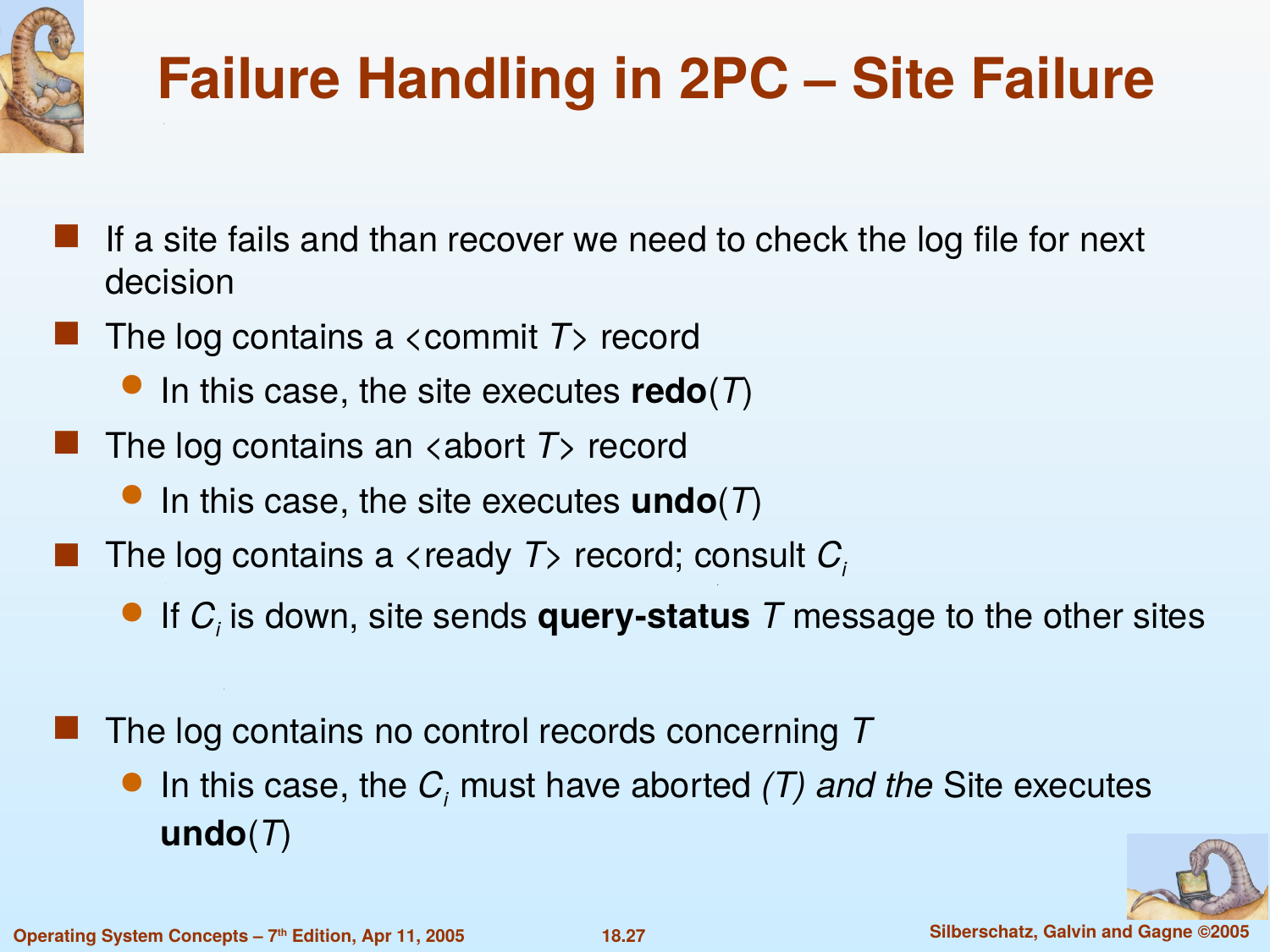

# Failure Handling in 2PC – Site Failure

If a site fails and than recover we need to check the log file for next decision
The log contains a <commit T> record
In this case, the site executes redo(T)
The log contains an <abort T> record
In this case, the site executes undo(T)
The log contains a <ready T> record; consult Ci
If Ci is down, site sends query-status T message to the other sites

The log contains no control records concerning T
In this case, the Ci  must have aborted (T) and the Site executes undo(T)